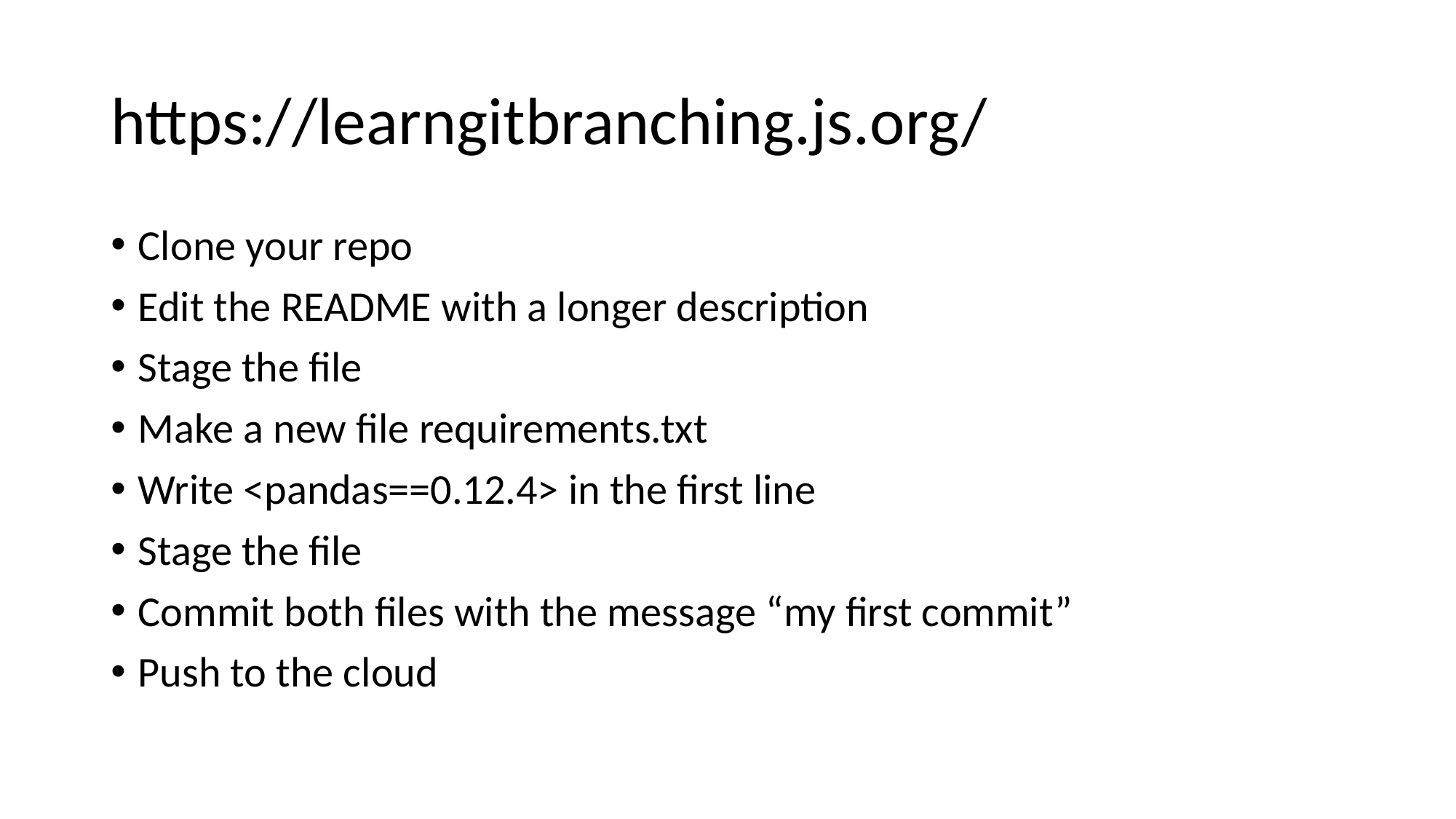

# https://learngitbranching.js.org/
Clone your repo
Edit the README with a longer description
Stage the file
Make a new file requirements.txt
Write <pandas==0.12.4> in the first line
Stage the file
Commit both files with the message “my first commit”
Push to the cloud